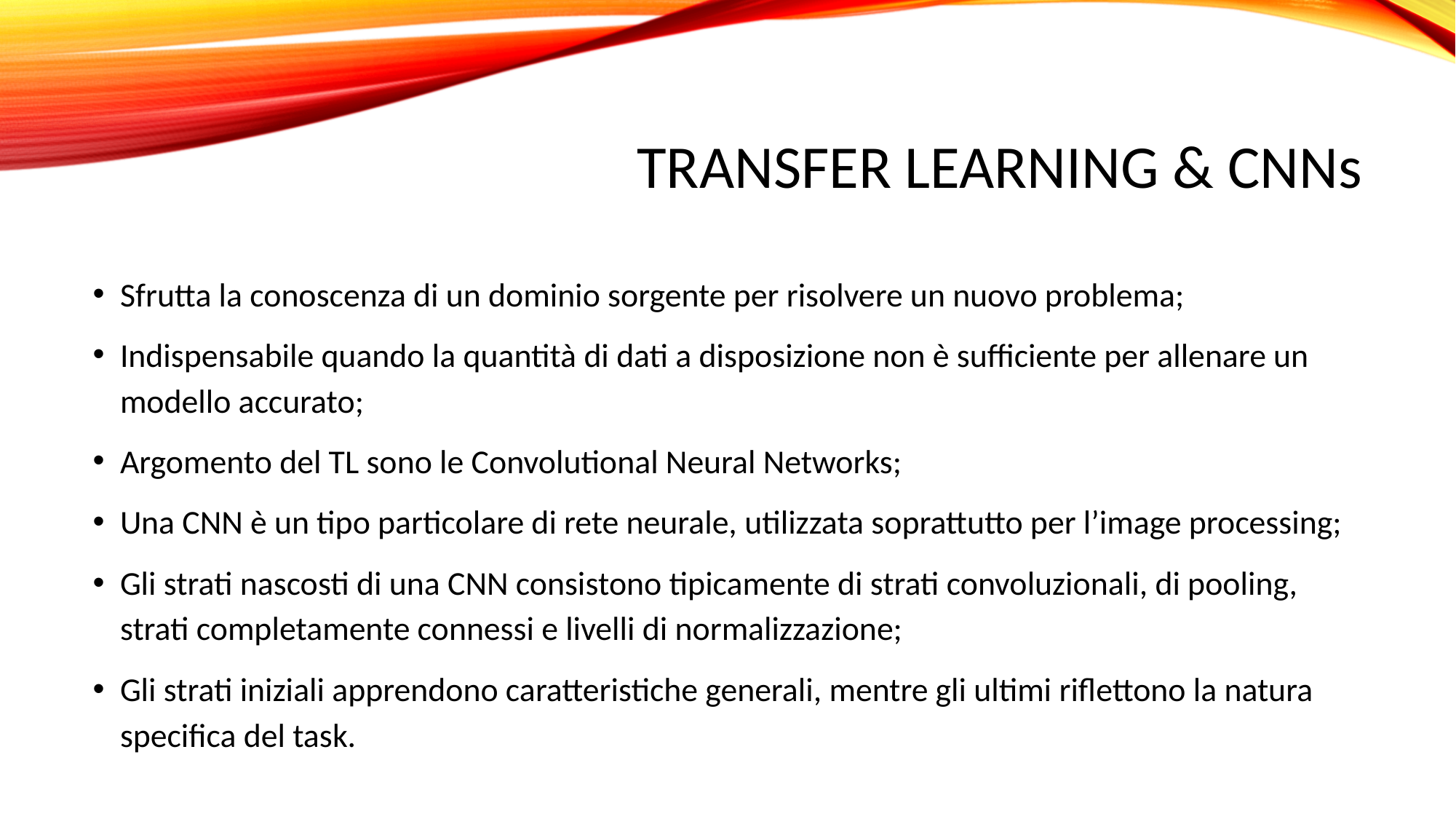

# Transfer Learning & CNNs
Sfrutta la conoscenza di un dominio sorgente per risolvere un nuovo problema;
Indispensabile quando la quantità di dati a disposizione non è sufficiente per allenare un modello accurato;
Argomento del TL sono le Convolutional Neural Networks;
Una CNN è un tipo particolare di rete neurale, utilizzata soprattutto per l’image processing;
Gli strati nascosti di una CNN consistono tipicamente di strati convoluzionali, di pooling, strati completamente connessi e livelli di normalizzazione;
Gli strati iniziali apprendono caratteristiche generali, mentre gli ultimi riflettono la natura specifica del task.